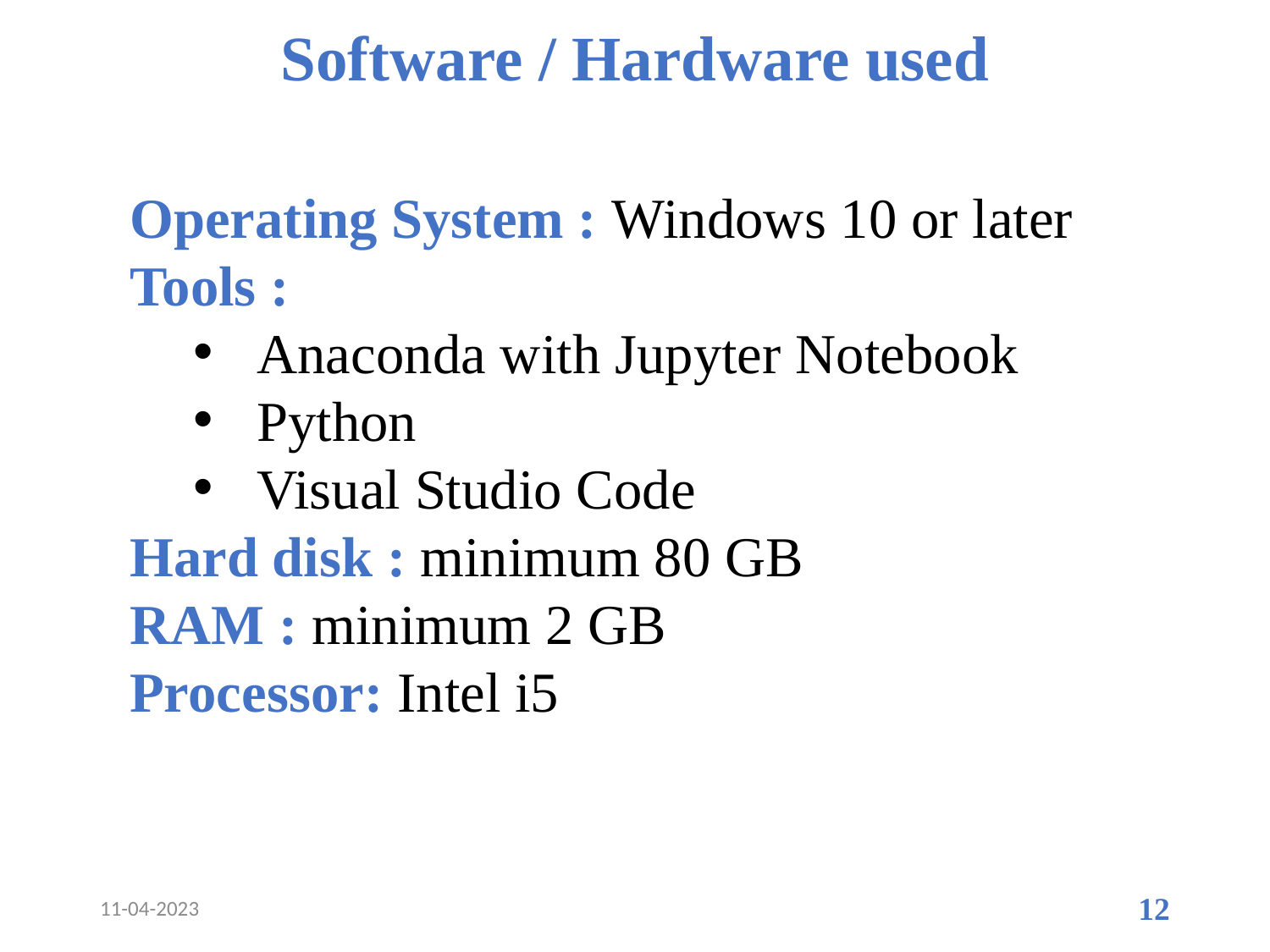

# Software / Hardware used
Operating System : Windows 10 or later
Tools :
Anaconda with Jupyter Notebook
Python
Visual Studio Code
Hard disk : minimum 80 GB
RAM : minimum 2 GB
Processor: Intel i5

11-04-2023
12